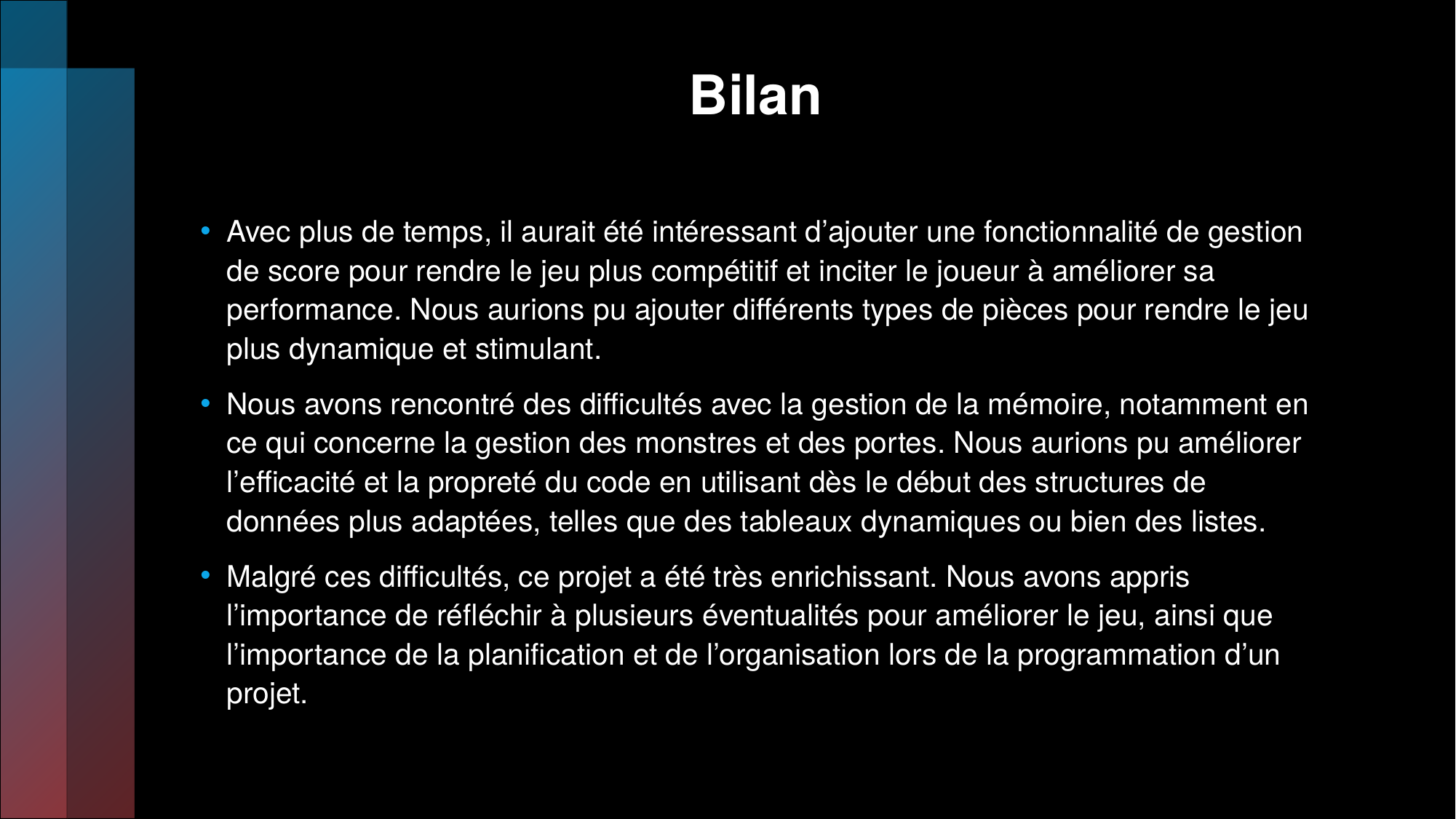

# Bilan
Avec plus de temps, il aurait été intéressant d’ajouter une fonctionnalité de gestion de score pour rendre le jeu plus compétitif et inciter le joueur à améliorer sa performance. Nous aurions pu ajouter différents types de pièces pour rendre le jeu plus dynamique et stimulant.
Nous avons rencontré des difficultés avec la gestion de la mémoire, notamment en ce qui concerne la gestion des monstres et des portes. Nous aurions pu améliorer l’efficacité et la propreté du code en utilisant dès le début des structures de données plus adaptées, telles que des tableaux dynamiques ou bien des listes.
Malgré ces difficultés, ce projet a été très enrichissant. Nous avons appris l’importance de réfléchir à plusieurs éventualités pour améliorer le jeu, ainsi que l’importance de la planification et de l’organisation lors de la programmation d’un projet.